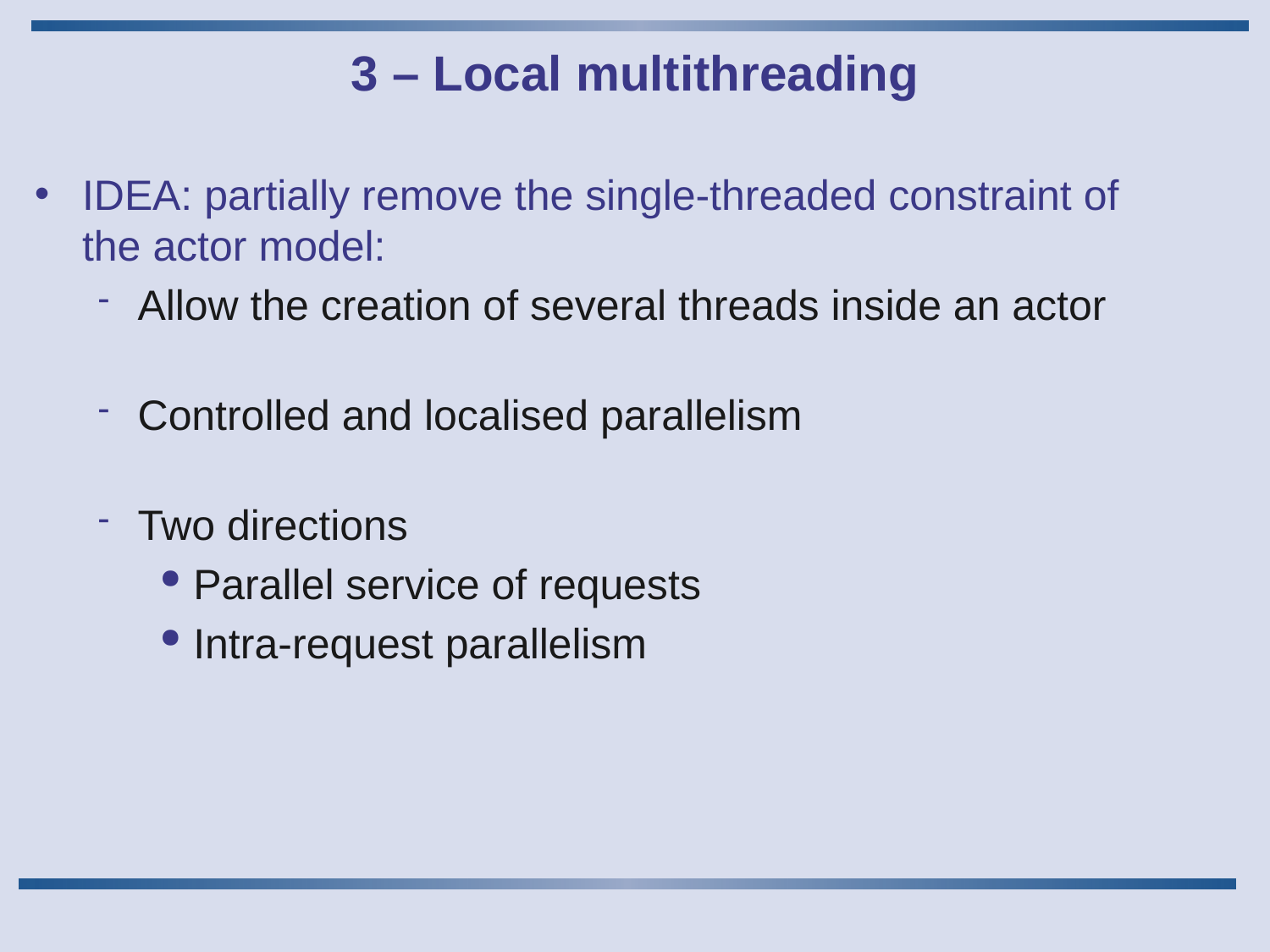

# 3 – Local multithreading
IDEA: partially remove the single-threaded constraint of the actor model:
Allow the creation of several threads inside an actor
Controlled and localised parallelism
Two directions
Parallel service of requests
Intra-request parallelism